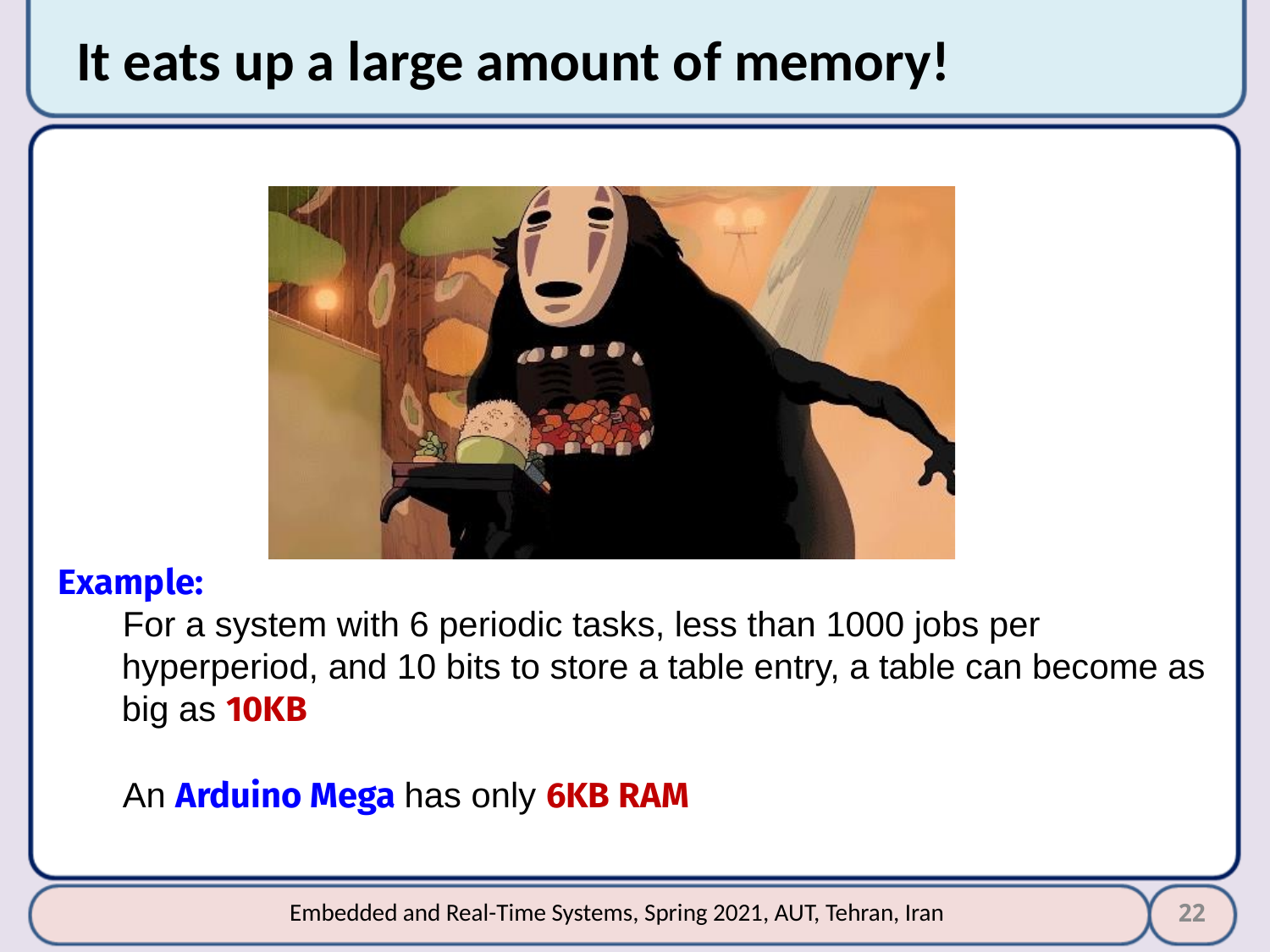

# It eats up a large amount of memory!

Example:
For a system with 6 periodic tasks, less than 1000 jobs per hyperperiod, and 10 bits to store a table entry, a table can become as big as 10KB

An Arduino Mega has only 6KB RAM
22
Embedded and Real-Time Systems, Spring 2021, AUT, Tehran, Iran